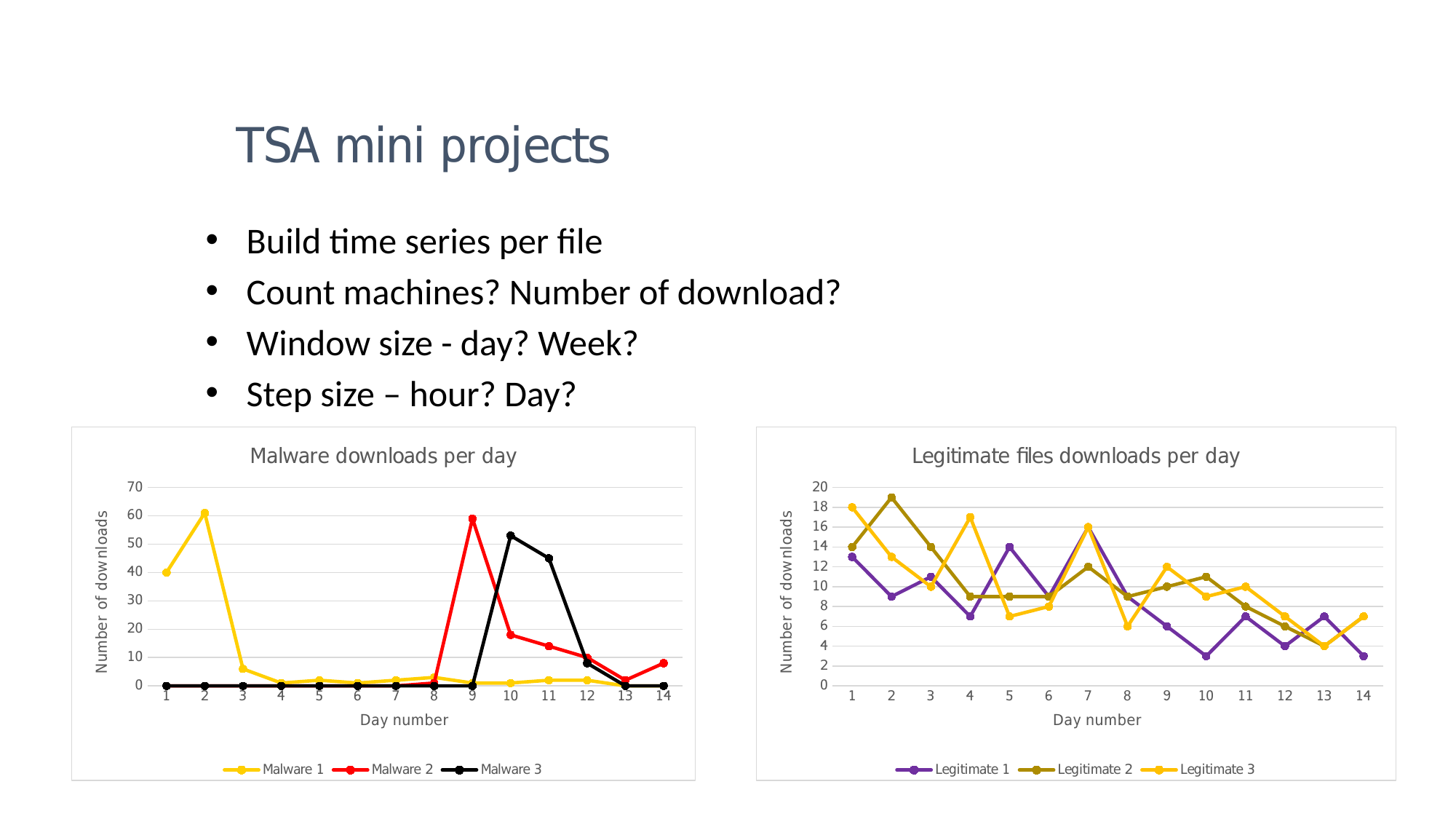

TSA mini projects
Build time series per file
Count machines? Number of download?
Window size - day? Week?
Step size – hour? Day?

### Chart: Malware downloads per day

| Category |  |  |  |
|---|---|---|---|

### Chart: Legitimate files downloads per day

| Category |  |  |  |
|---|---|---|---|